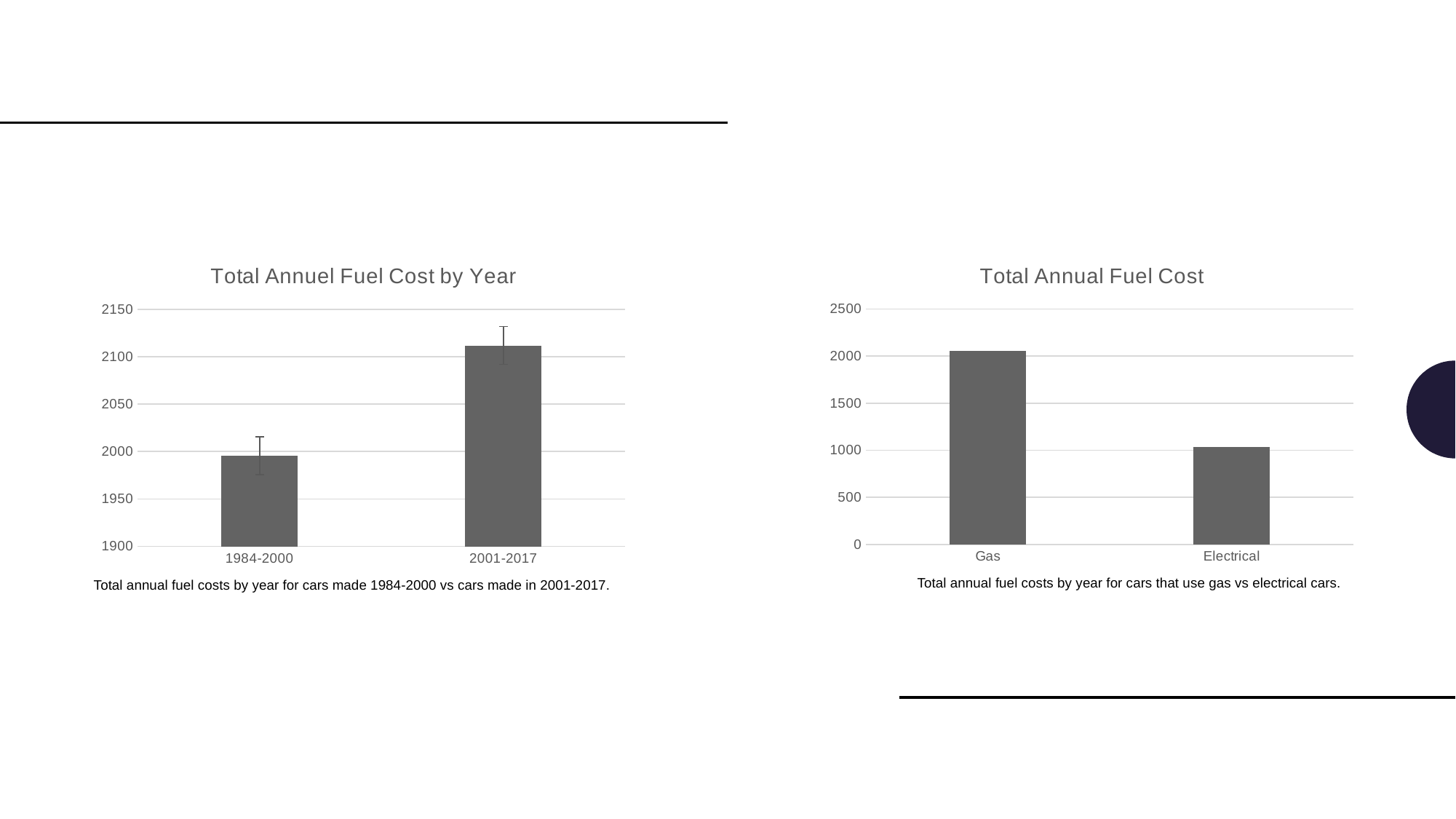

### Chart: Total Annuel Fuel Cost by Year

| Category |  |
|---|---|
| 1984-2000 | 1995.559866078546 |
| 2001-2017 | 2111.7744610281925 |

### Chart: Total Annual Fuel Cost

| Category |  |
|---|---|
| Gas | 2058.8757240652976 |
| Electrical | 1033.3333333333333 |
Total annual fuel costs by year for cars that use gas vs electrical cars.
Total annual fuel costs by year for cars made 1984-2000 vs cars made in 2001-2017.